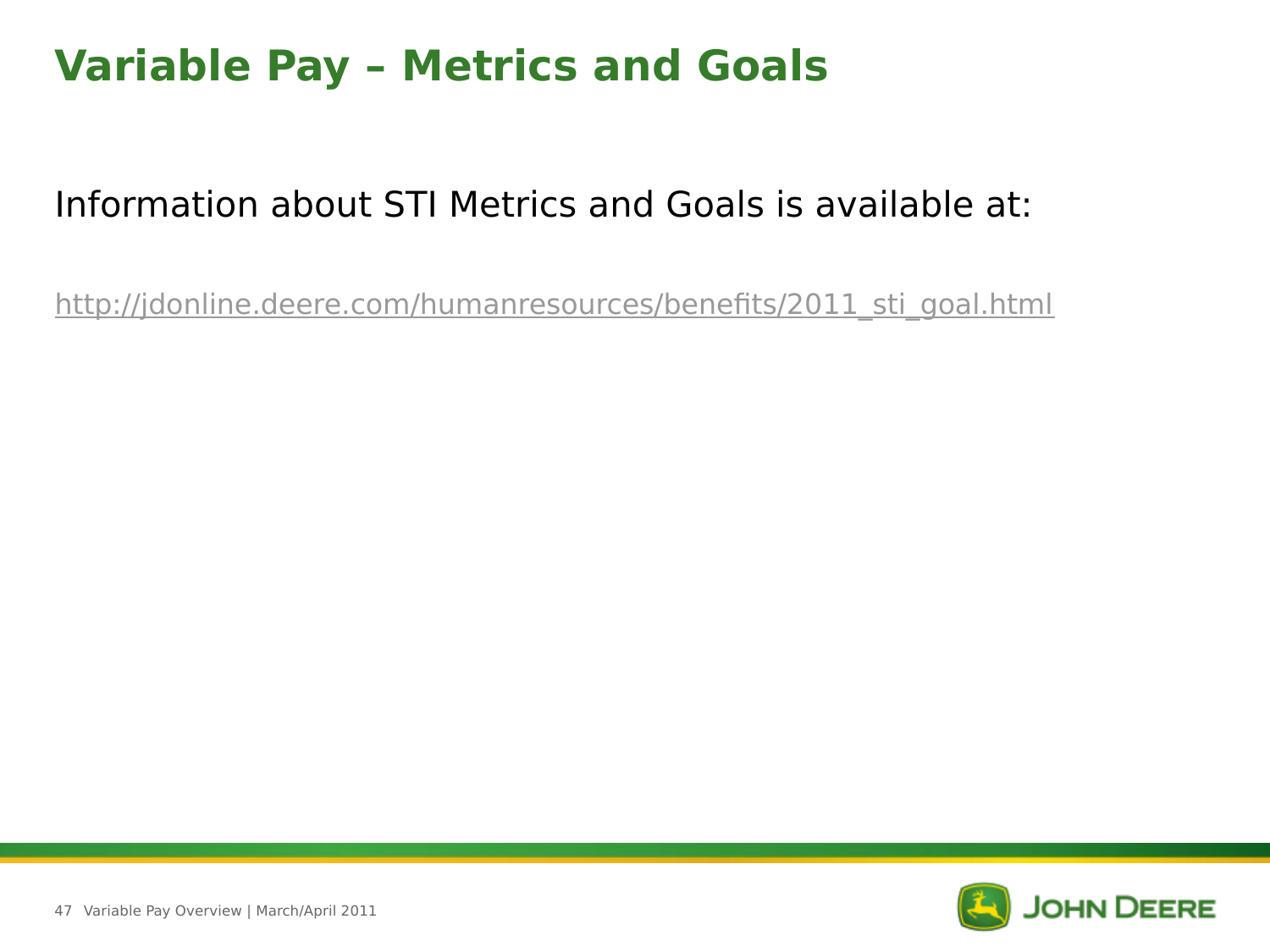

# Variable Pay – Metrics and Goals
Information about STI Metrics and Goals is available at:

http://jdonline.deere.com/humanresources/benefits/2011_sti_goal.html

47
Variable Pay Overview | March/April 2011